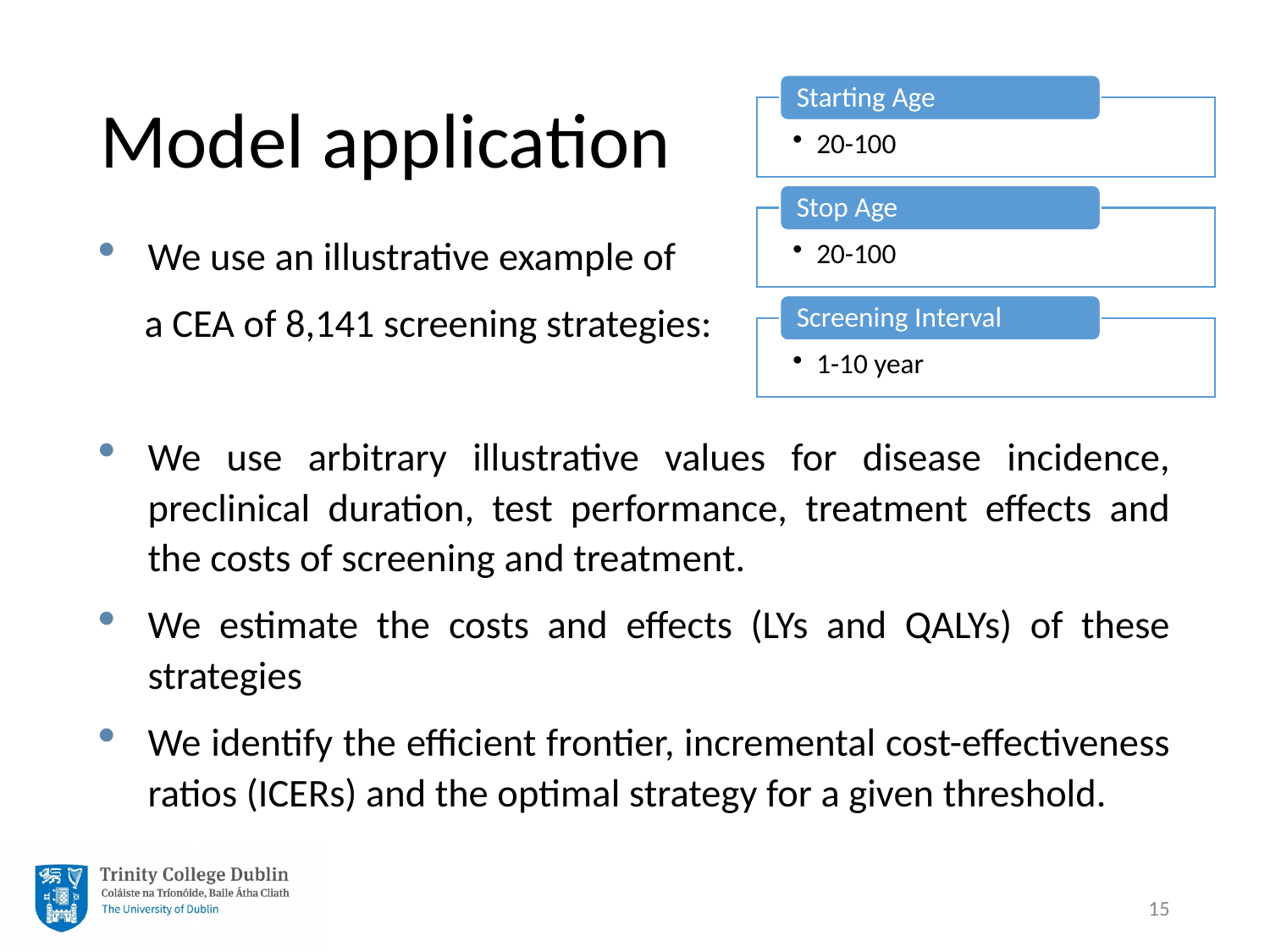

# Model application
20-100
Starting Age
20-100
Stop Age
1-10 year
Screening Interval
We use an illustrative example of
     a CEA of 8,141 screening strategies:

We use arbitrary illustrative values for disease incidence, preclinical duration, test performance, treatment effects and the costs of screening and treatment.
We estimate the costs and effects (LYs and QALYs) of these strategies
We identify the efficient frontier, incremental cost-effectiveness ratios (ICERs) and the optimal strategy for a given threshold.
15